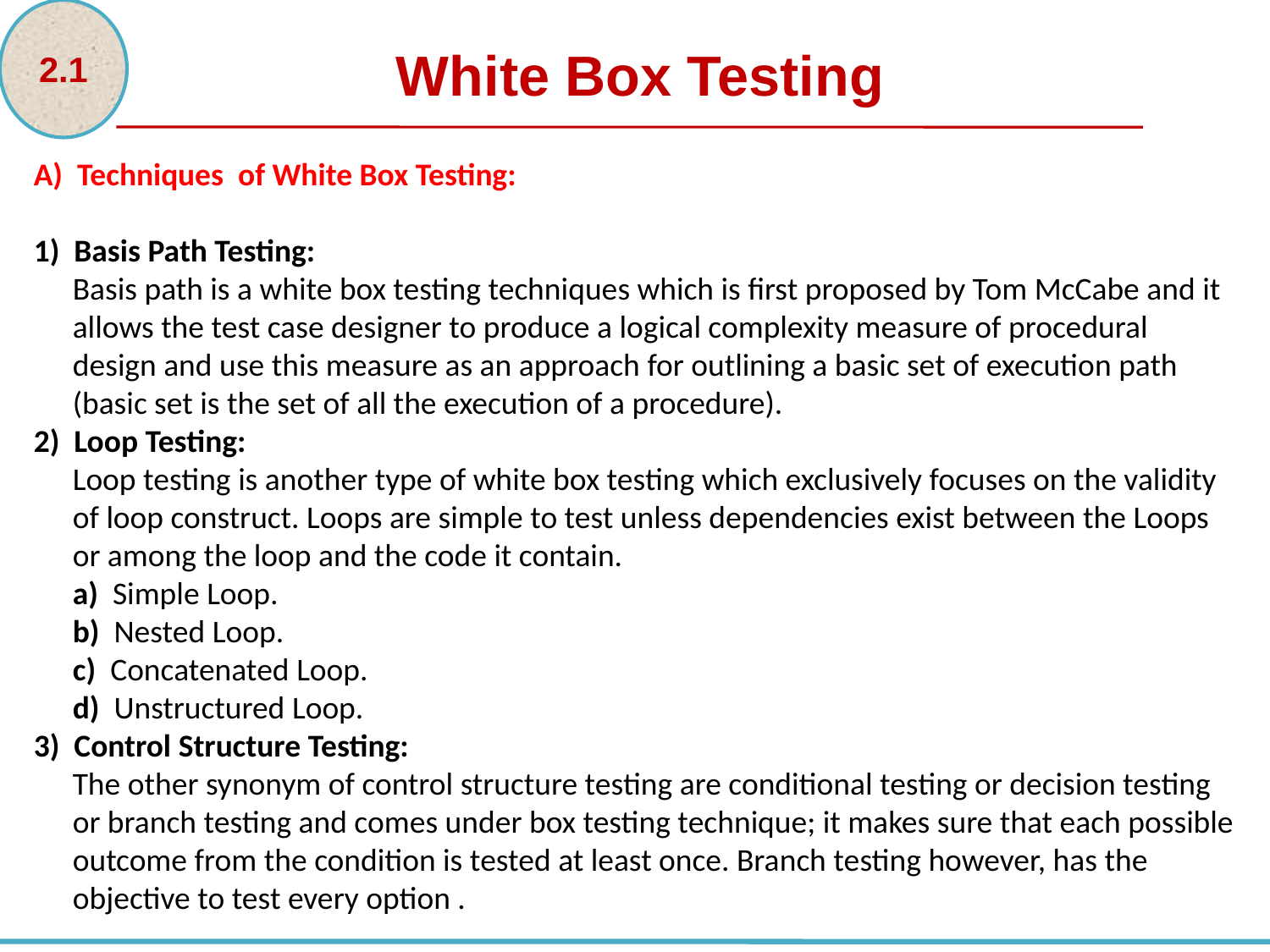

2.1
White Box Testing
A)  Techniques  of White Box Testing:

1)  Basis Path Testing:
Basis path is a white box testing techniques which is first proposed by Tom McCabe and it allows the test case designer to produce a logical complexity measure of procedural design and use this measure as an approach for outlining a basic set of execution path (basic set is the set of all the execution of a procedure).
2)  Loop Testing:
Loop testing is another type of white box testing which exclusively focuses on the validity of loop construct. Loops are simple to test unless dependencies exist between the Loops or among the loop and the code it contain.
a)  Simple Loop.
b)  Nested Loop.
c)  Concatenated Loop.
d)  Unstructured Loop.
3)  Control Structure Testing:
The other synonym of control structure testing are conditional testing or decision testing or branch testing and comes under box testing technique; it makes sure that each possible outcome from the condition is tested at least once. Branch testing however, has the objective to test every option .